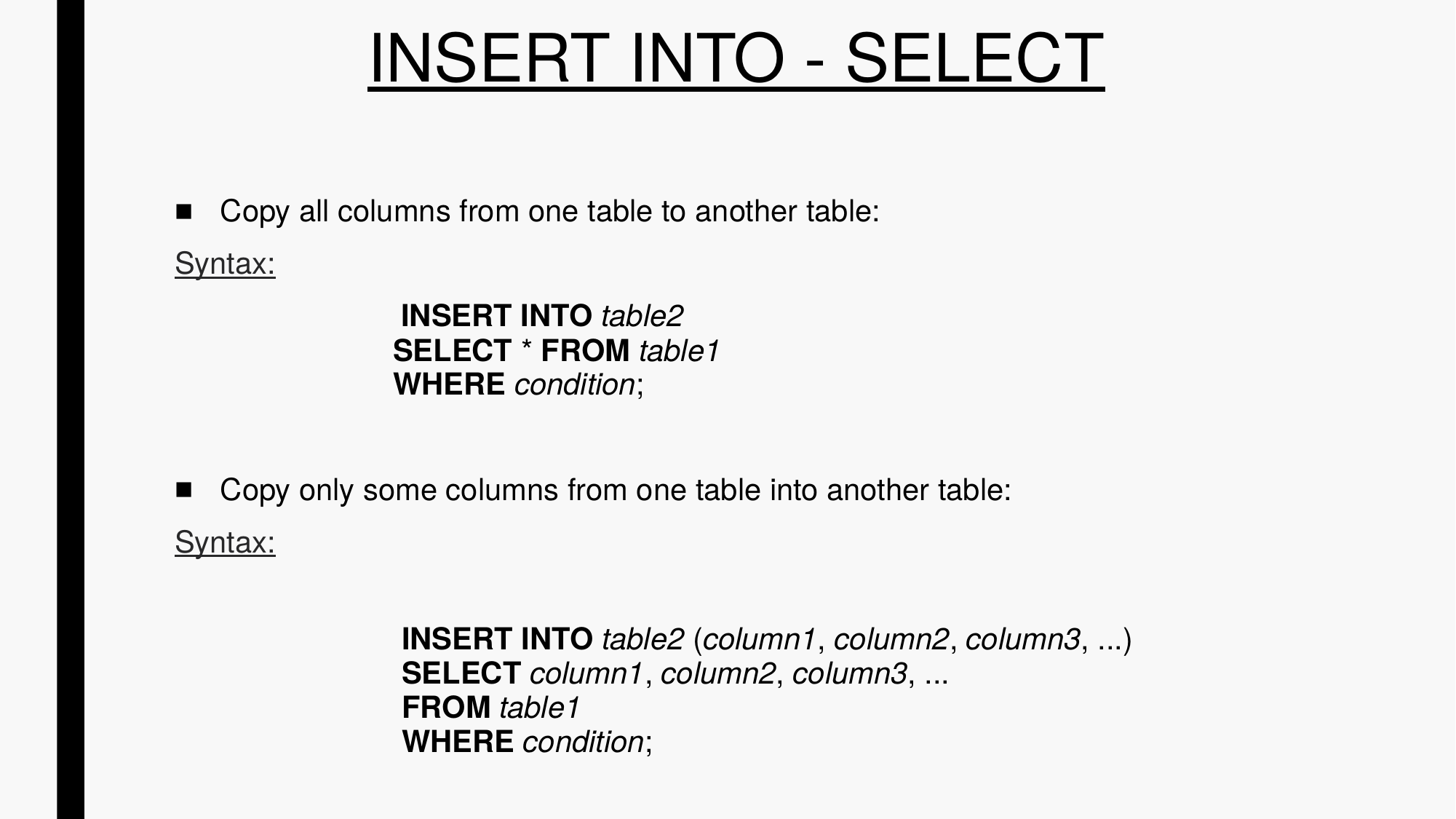

# INSERT INTO - SELECT
Copy all columns from one table to another table:
Syntax:
		 INSERT INTO table2
		SELECT * FROM table1
		WHERE condition;

Copy only some columns from one table into another table:
Syntax:

INSERT INTO table2 (column1, column2, column3, ...)
SELECT column1, column2, column3, ...
FROM table1
WHERE condition;